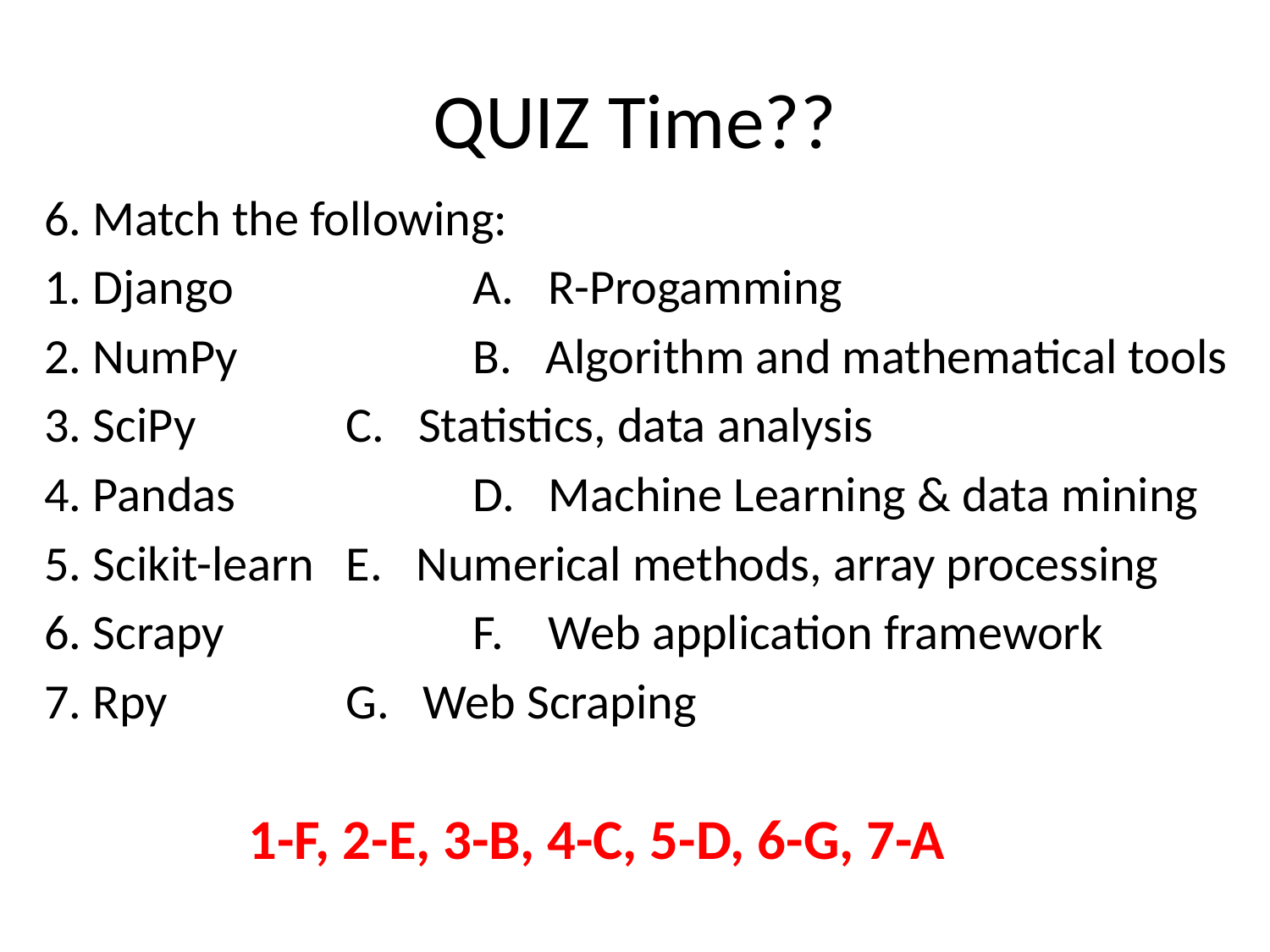

# QUIZ Time??
6. Match the following:
1. Django 		A.   R-Progamming
2. NumPy 		B.   Algorithm and mathematical tools
3. SciPy  		C.   Statistics, data analysis
4. Pandas 		D.   Machine Learning & data mining
5. Scikit-learn 	E.   Numerical methods, array processing
6. Scrapy 		F.    Web application framework
7. Rpy 		G.   Web Scraping

1-F, 2-E, 3-B, 4-C, 5-D, 6-G, 7-A